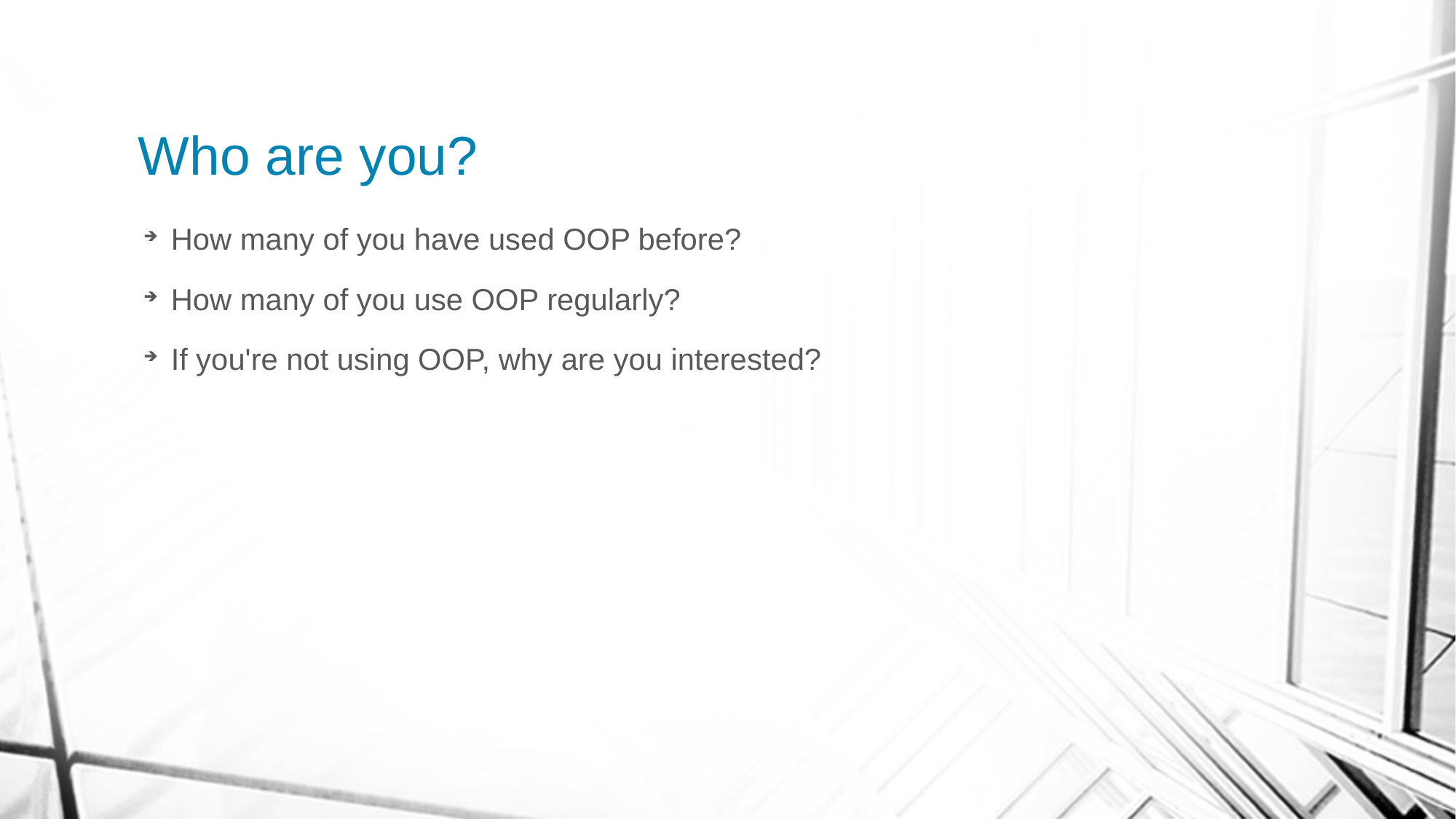

# Who are you?
How many of you have used OOP before?
How many of you use OOP regularly?
If you're not using OOP, why are you interested?